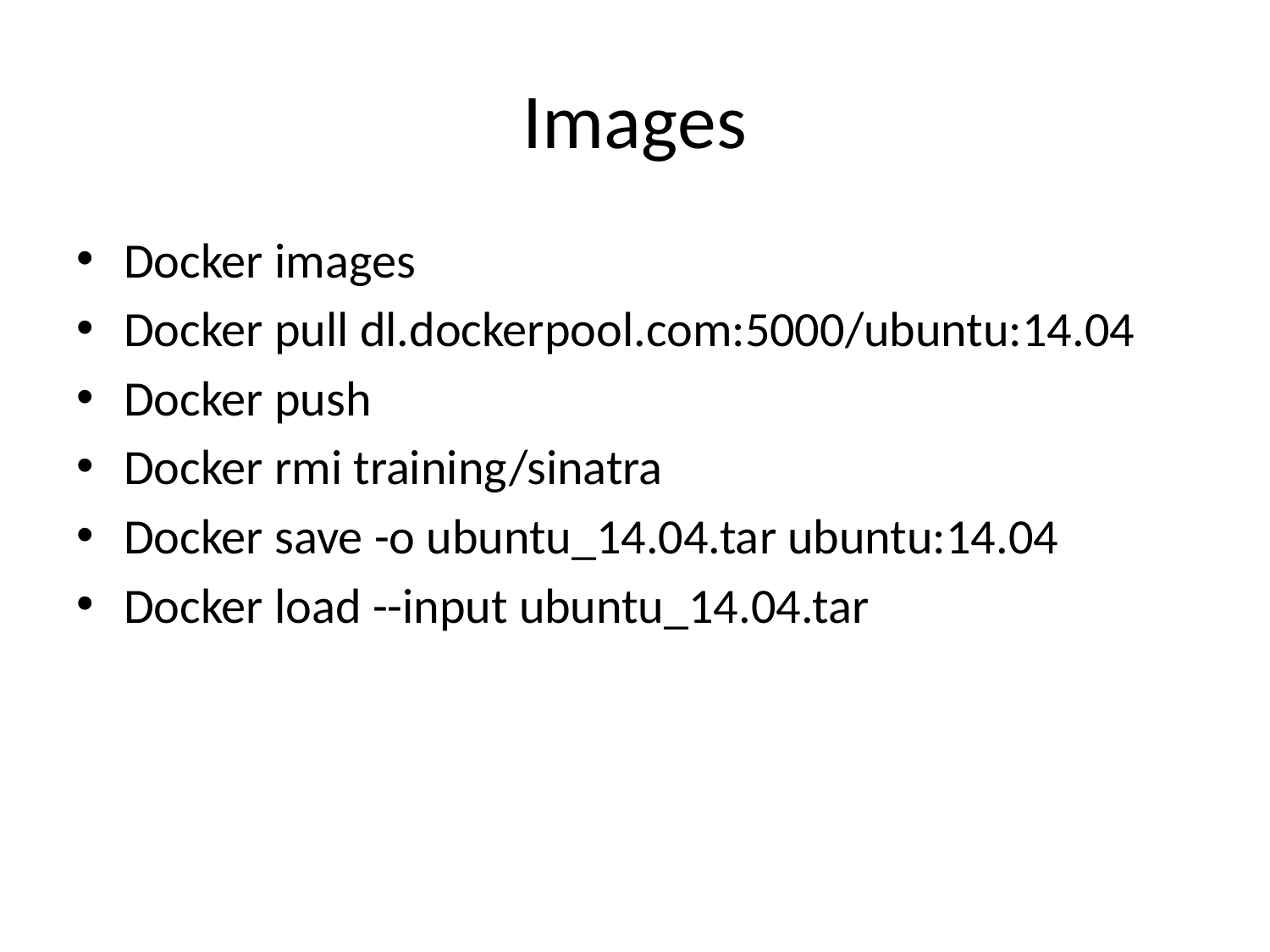

# Images
Docker images
Docker pull dl.dockerpool.com:5000/ubuntu:14.04
Docker push
Docker rmi training/sinatra
Docker save -o ubuntu_14.04.tar ubuntu:14.04
Docker load --input ubuntu_14.04.tar